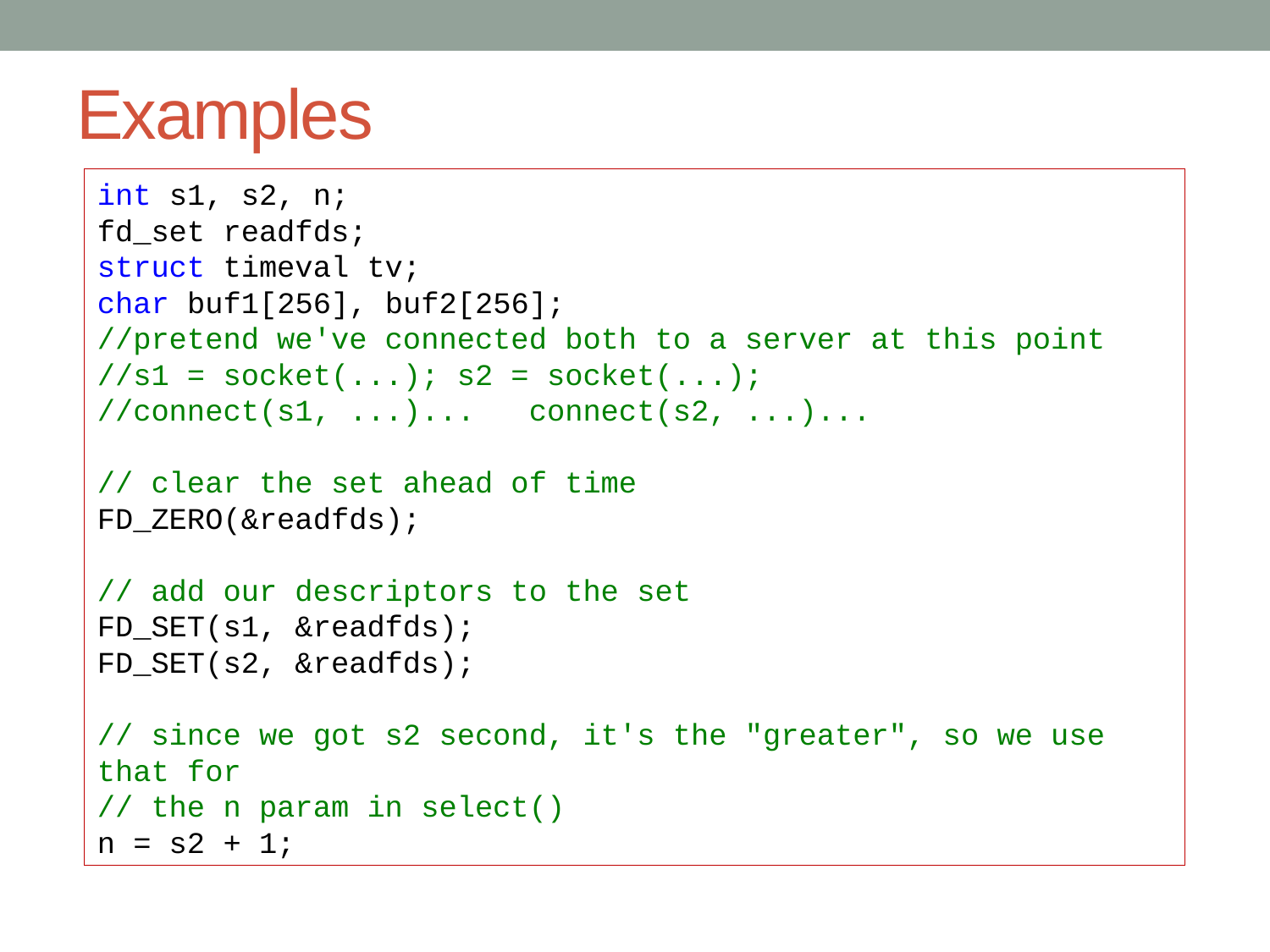

# Examples
int s1, s2, n;
fd_set readfds;
struct timeval tv;
char buf1[256], buf2[256];
//pretend we've connected both to a server at this point
//s1 = socket(...); s2 = socket(...);
//connect(s1, ...)...   connect(s2, ...)...

// clear the set ahead of time
FD_ZERO(&readfds);

// add our descriptors to the set
FD_SET(s1, &readfds);
FD_SET(s2, &readfds);

// since we got s2 second, it's the "greater", so we use that for
// the n param in select()
n = s2 + 1;